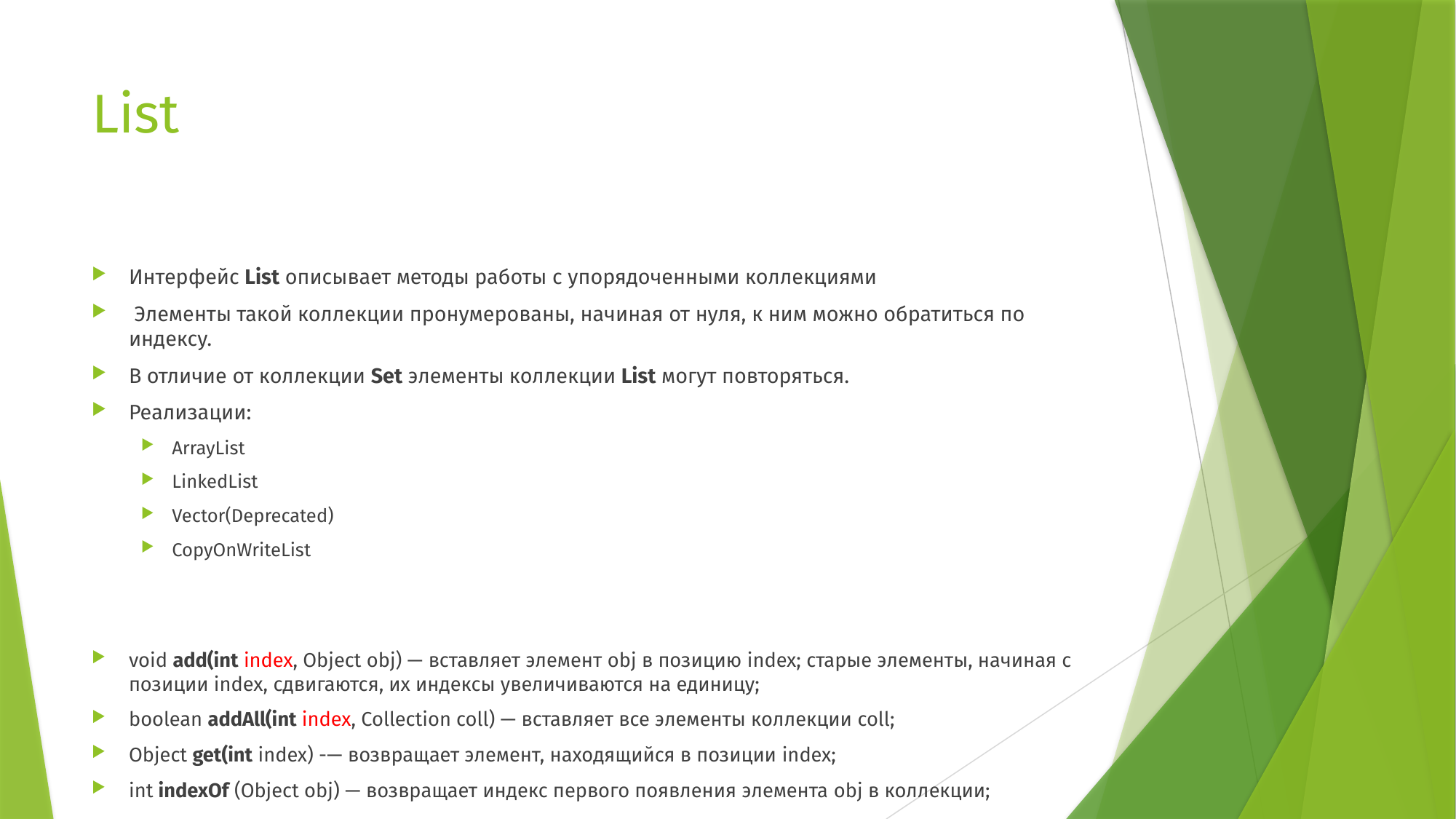

# List
Интерфейс List описывает методы работы с упорядоченными коллекциями
 Элементы такой коллекции пронумерованы, начиная от нуля, к ним можно обратиться по индексу.
В отличие от коллекции Set элементы коллекции List могут повторяться.
Реализации:
ArrayList
LinkedList
Vector(Deprecated)
CopyOnWriteList

void add(int index, Object obj) — вставляет элемент obj в позицию index; старые элементы, начиная с позиции index, сдвигаются, их индексы увеличиваются на единицу;
boolean addAll(int index, Collection coll) — вставляет все элементы коллекции coll;
Object get(int index) -— возвращает элемент, находящийся в позиции index;
int indexOf (Object obj) — возвращает индекс первого появления элемента obj в коллекции;